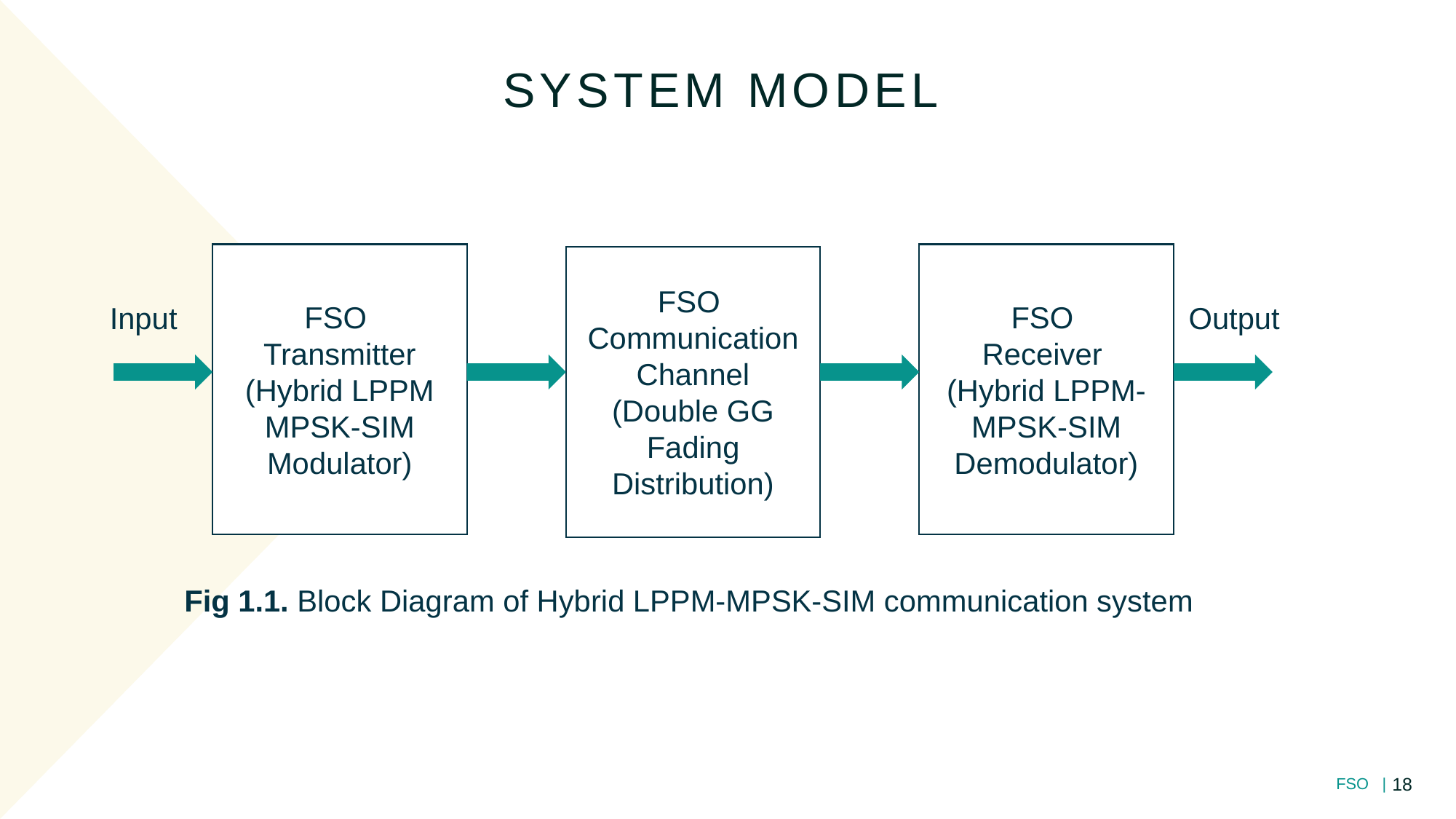

SYSTEM MODEL

FSO
Transmitter
(Hybrid LPPM MPSK-SIM Modulator)
FSO
Receiver
(Hybrid LPPM-MPSK-SIM Demodulator)
FSO
Communication Channel
(Double GG Fading
Distribution)
Input
Output

Fig 1.1. Block Diagram of Hybrid LPPM-MPSK-SIM communication system
18
FSO |